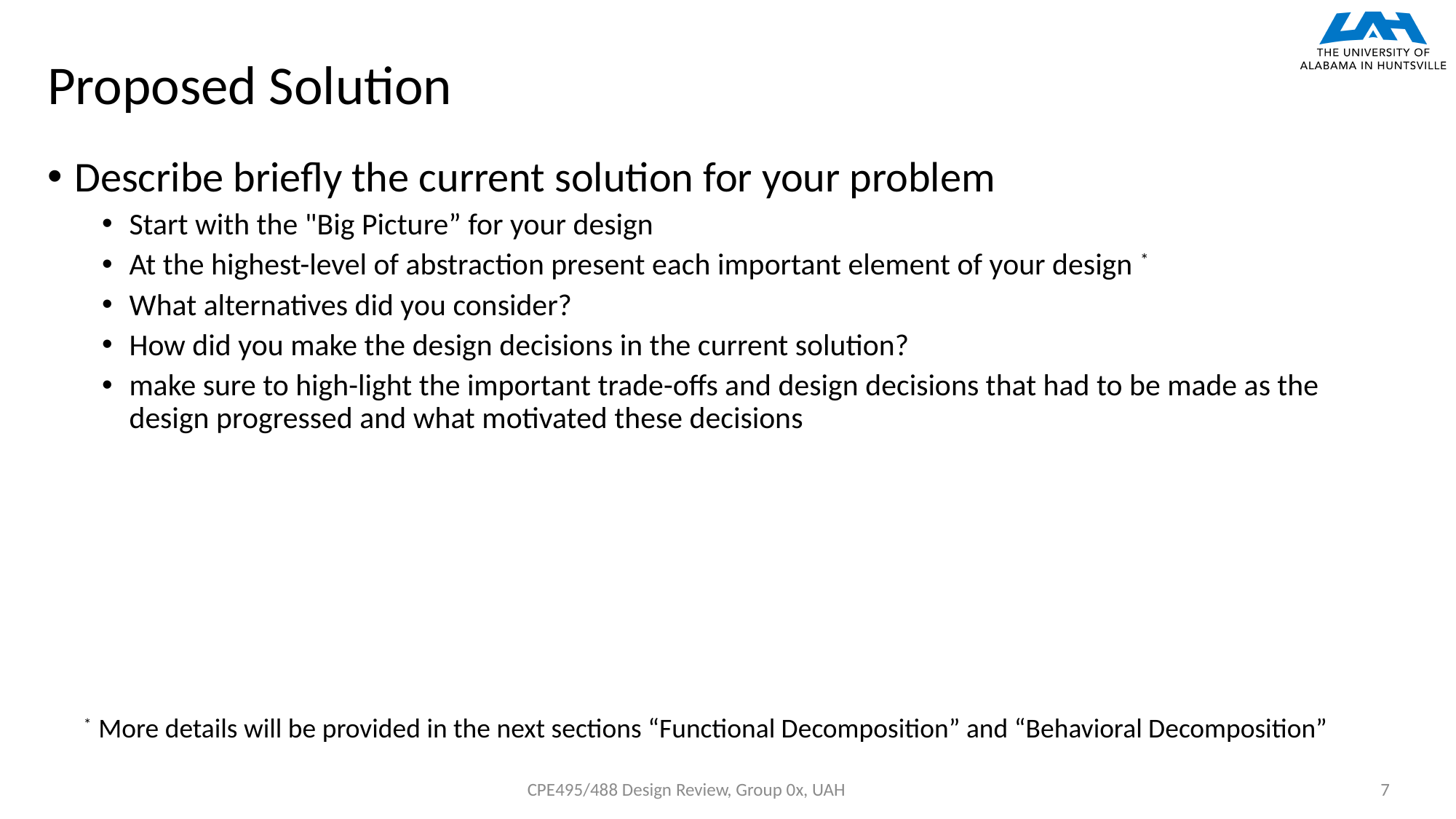

# Proposed Solution
Describe briefly the current solution for your problem
Start with the "Big Picture” for your design
At the highest-level of abstraction present each important element of your design *
What alternatives did you consider?
How did you make the design decisions in the current solution?
make sure to high-light the important trade-offs and design decisions that had to be made as the design progressed and what motivated these decisions
*  More details will be provided in the next sections “Functional Decomposition” and “Behavioral Decomposition”
CPE495/488 Design Review, Group 0x, UAH
7